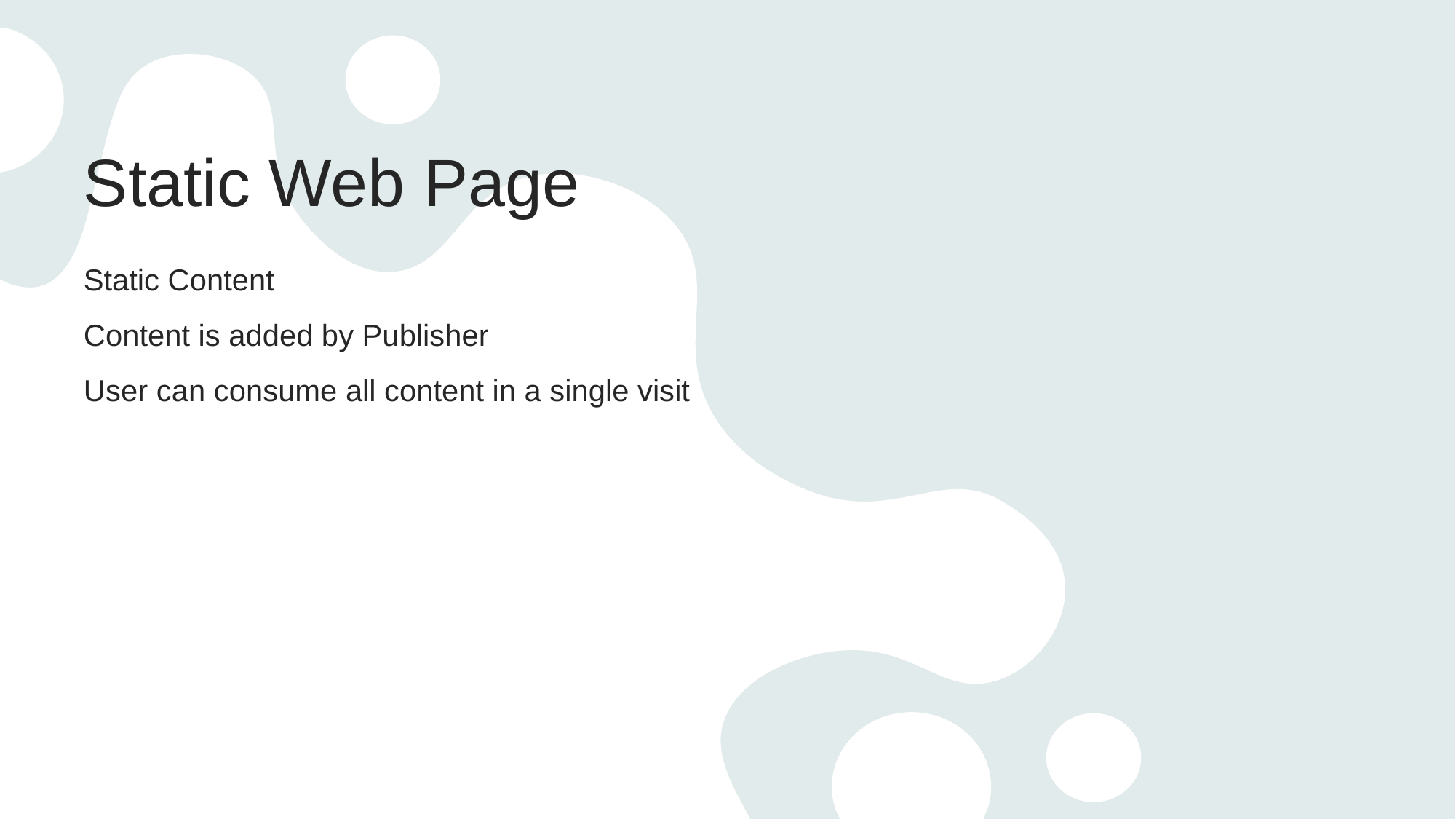

# Static Web Page
Static Content
Content is added by Publisher
User can consume all content in a single visit